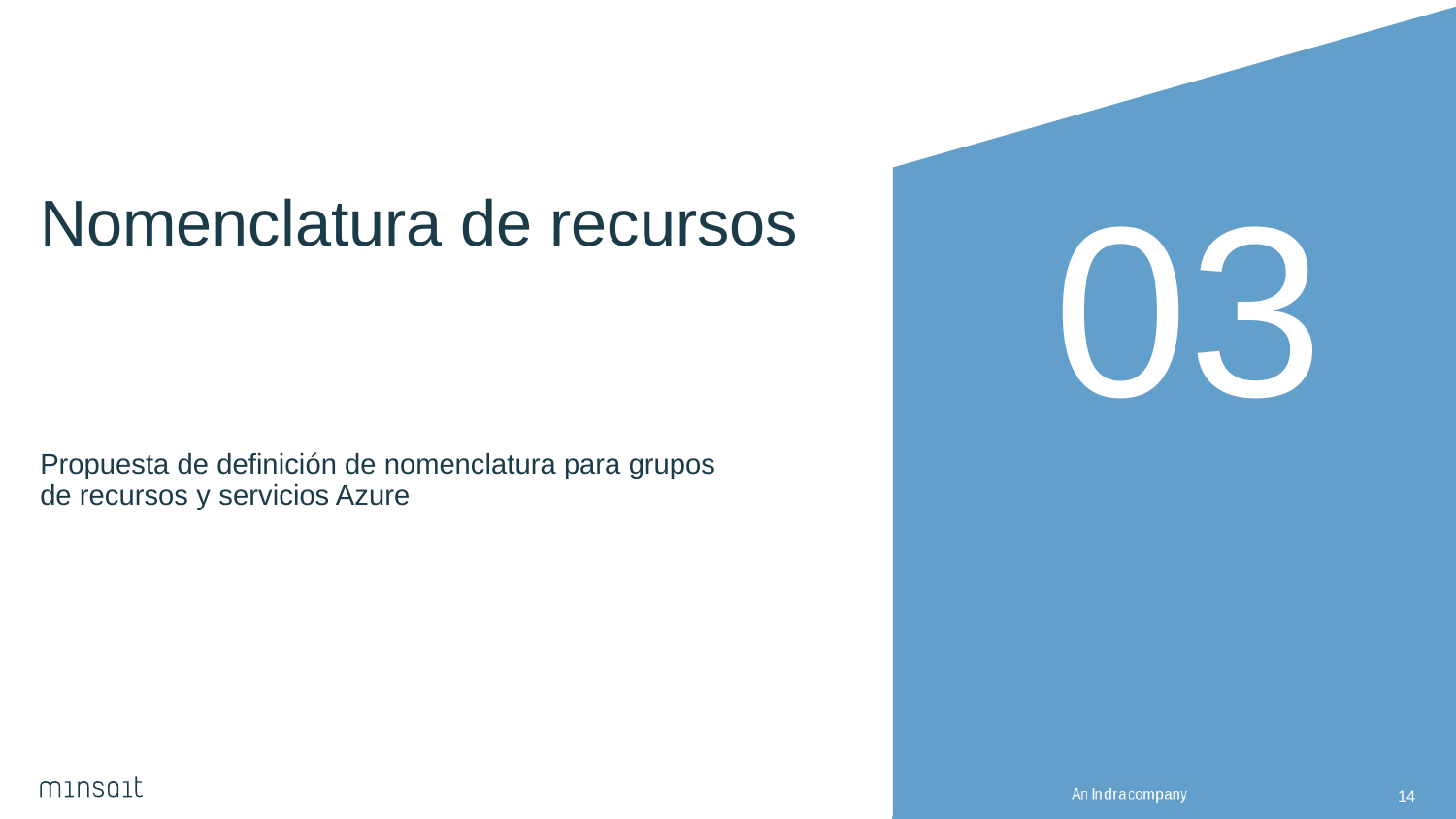

03
# Nomenclatura de recursos
Propuesta de definición de nomenclatura para grupos de recursos y servicios Azure